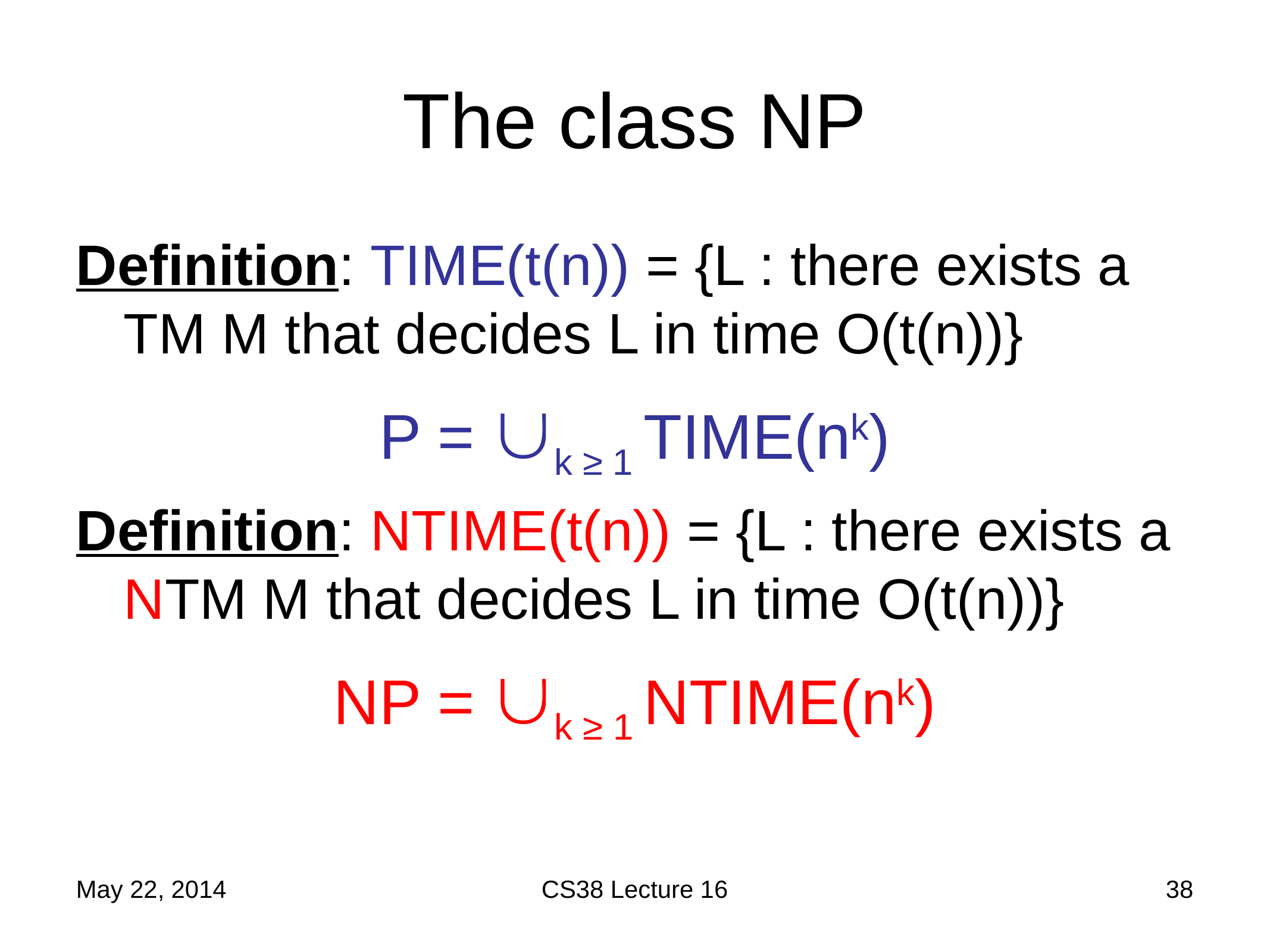

# The class NP
Definition: TIME(t(n)) = {L : there exists a TM M that decides L in time O(t(n))}
P = ∪k ≥ 1 TIME(nk)
Definition: NTIME(t(n)) = {L : there exists a NTM M that decides L in time O(t(n))}
NP = ∪k ≥ 1 NTIME(nk)

May 22, 2014
CS38 Lecture 16
38